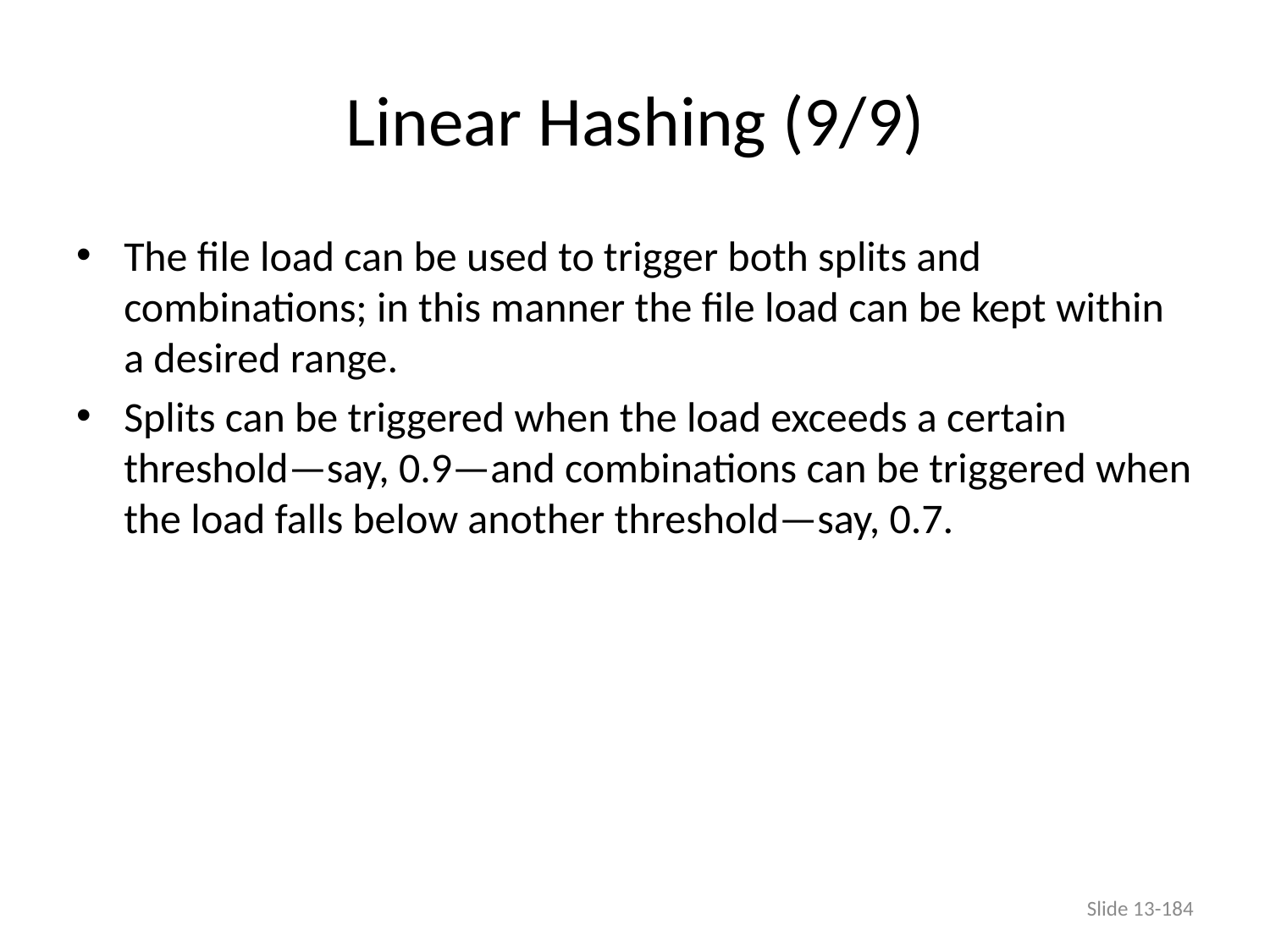

# Linear Hashing (9/9)
The file load can be used to trigger both splits and combinations; in this manner the file load can be kept within a desired range.
Splits can be triggered when the load exceeds a certain threshold—say, 0.9—and combinations can be triggered when the load falls below another threshold—say, 0.7.
Slide 13-184